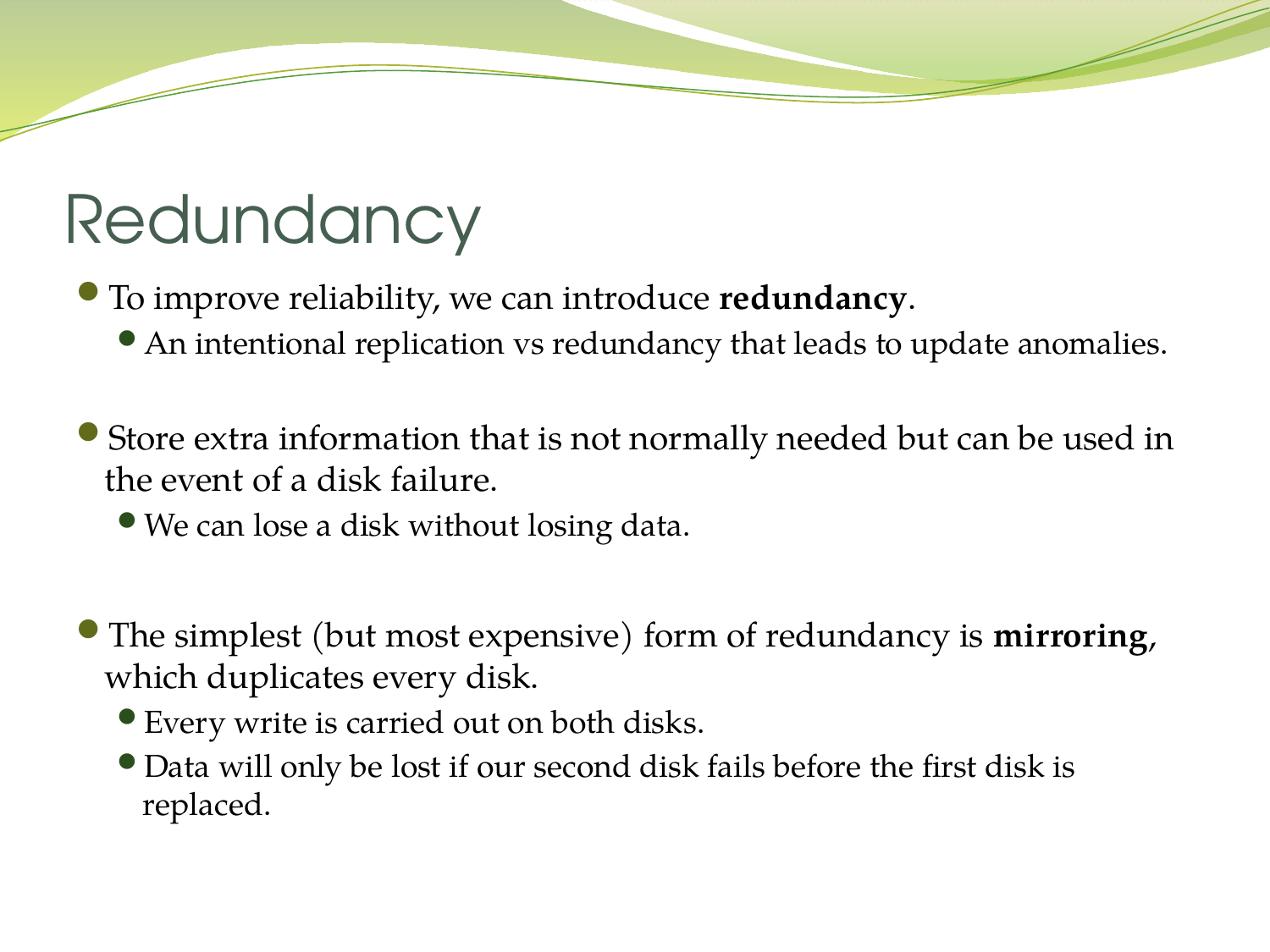

# Redundancy
To improve reliability, we can introduce redundancy.
An intentional replication vs redundancy that leads to update anomalies.

Store extra information that is not normally needed but can be used in the event of a disk failure.
We can lose a disk without losing data.

The simplest (but most expensive) form of redundancy is mirroring, which duplicates every disk.
Every write is carried out on both disks.
Data will only be lost if our second disk fails before the first disk is replaced.